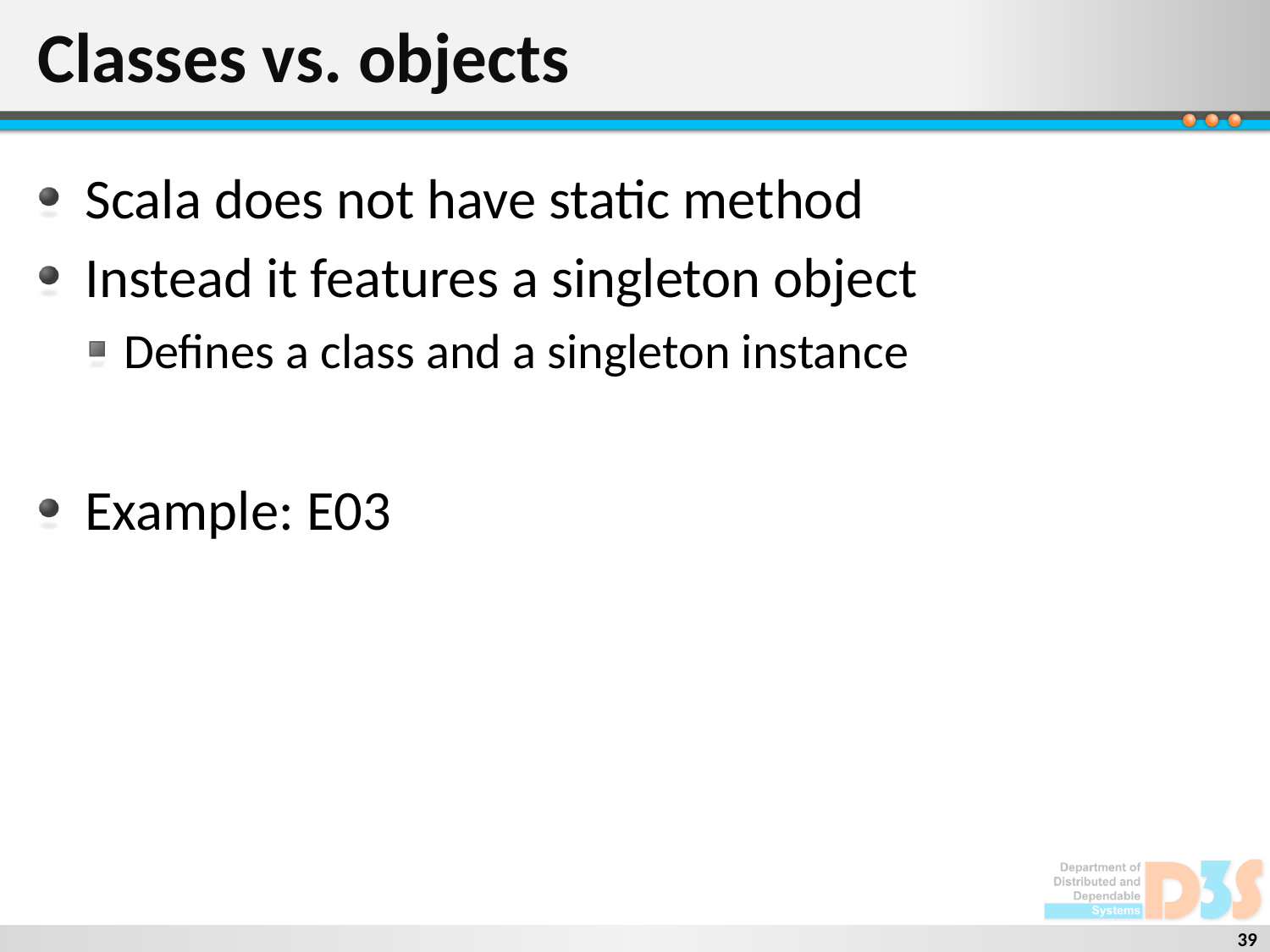

# Classes vs. objects
Scala does not have static method
Instead it features a singleton object
Defines a class and a singleton instance

Example: E03
39